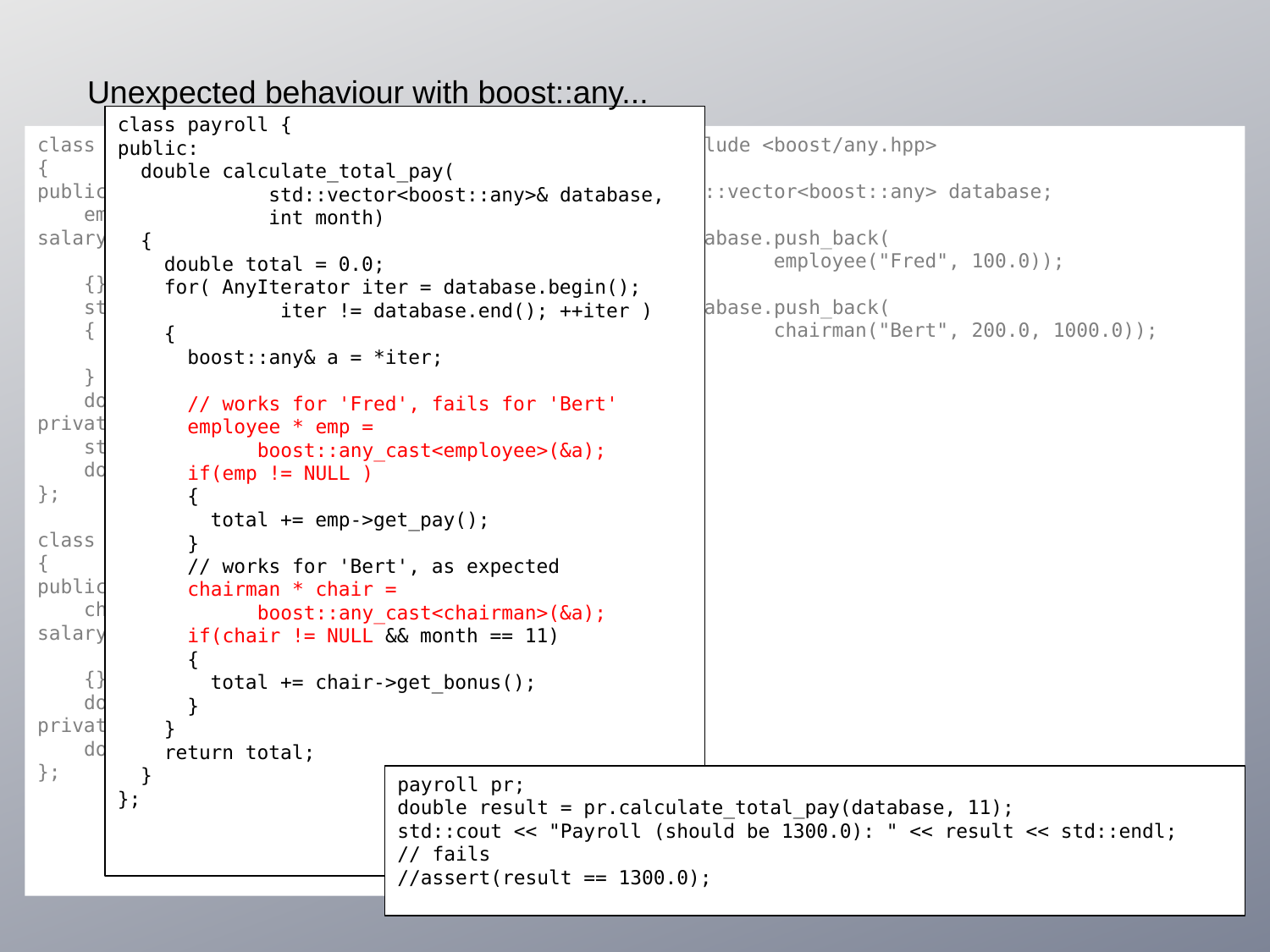

Unexpected behaviour with boost::any...
class payroll {
public:
  double calculate_total_pay(
             std::vector<boost::any>& database,
             int month)
  {
    double total = 0.0;
    for( AnyIterator iter = database.begin();
              iter != database.end(); ++iter )
    {
      boost::any& a = *iter;

      // works for 'Fred', fails for 'Bert'
      employee * emp =
            boost::any_cast<employee>(&a);
      if(emp != NULL )
      {
        total += emp->get_pay();
      }
      // works for 'Bert', as expected
      chairman * chair =
            boost::any_cast<chairman>(&a);
      if(chair != NULL && month == 11)
      {
        total += chair->get_bonus();
      }
    }
    return total;
  }
};

class employee
{
public:
    employee(const std::string& name, double salary)
        : m_name(name), m_salary(salary)
    {}
    std::string get_name() const
    {
        return m_name;
    }
    double get_pay() const {return m_salary;}
private:
    std::string m_name;
    double m_salary;
};

class chairman : public employee
{
public:
    chairman(const std::string& name, double salary, double bonus)
        : employee(name, salary), m_bonus(bonus)
    {}
    double get_bonus() const {return m_bonus;}
private:
    double m_bonus;
};

#include <boost/any.hpp>
...
 std::vector<boost::any> database;

 database.push_back(
          employee("Fred", 100.0));

 database.push_back(
          chairman("Bert", 200.0, 1000.0));
...
payroll pr;
double result = pr.calculate_total_pay(database, 11);
std::cout << "Payroll (should be 1300.0): " << result << std::endl;
// fails
//assert(result == 1300.0);